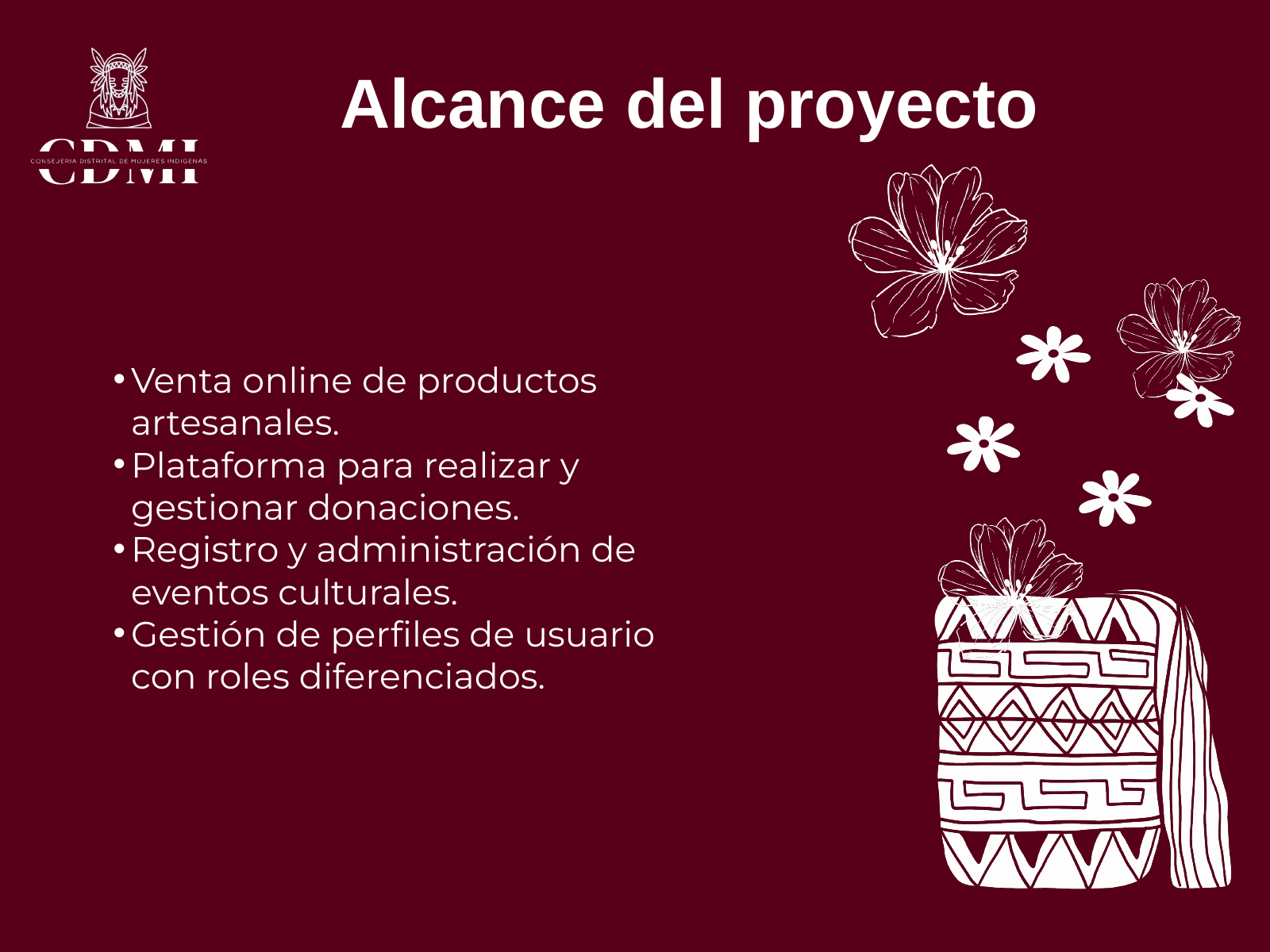

Alcance del proyecto

Venta online de productos artesanales.
Plataforma para realizar y gestionar donaciones.
Registro y administración de eventos culturales.
Gestión de perfiles de usuario con roles diferenciados.